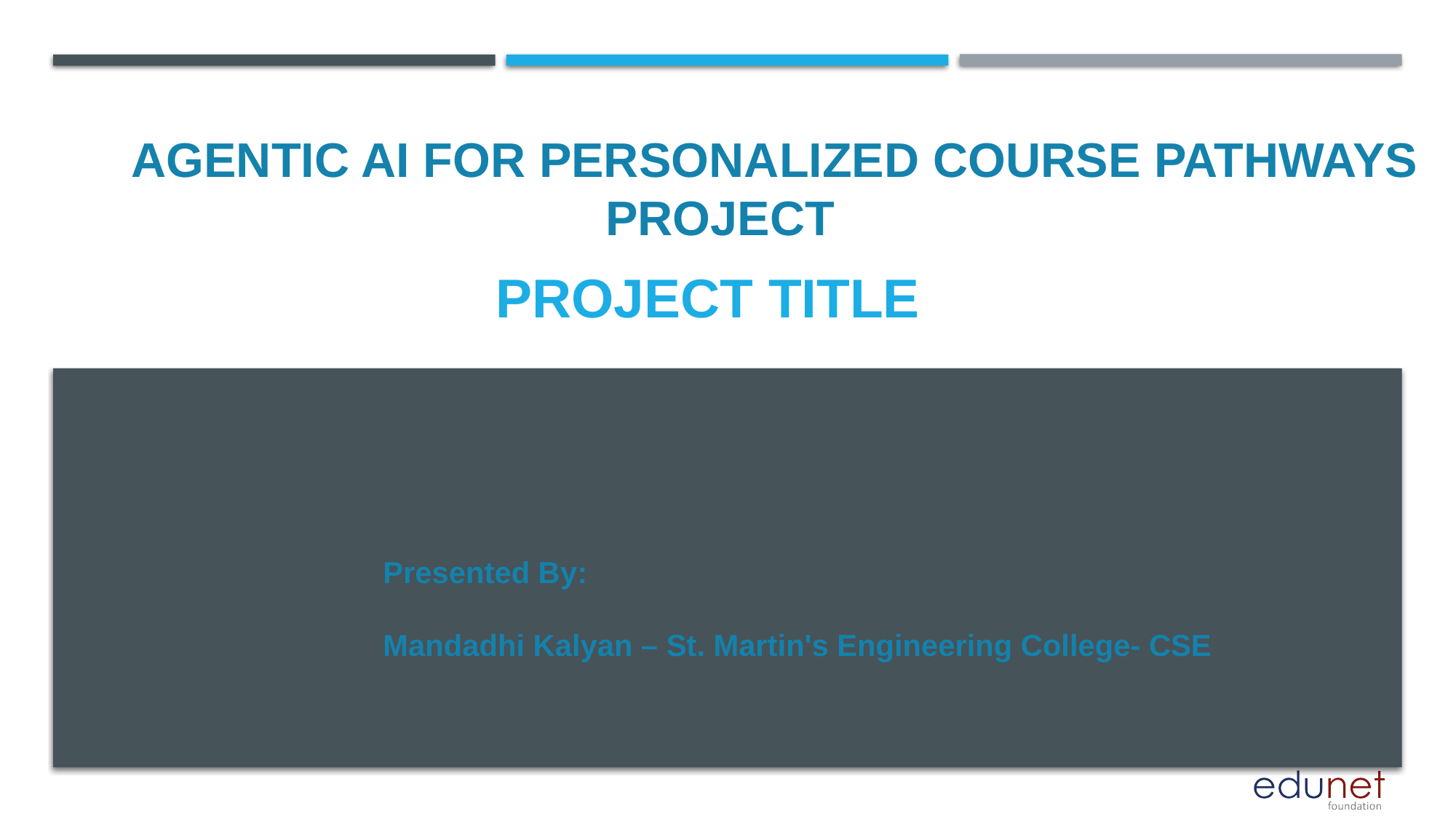

AGENTIC AI FOR PERSONALIZED COURSE PATHWAYS PROJECT
# PROJECT TITLE
Presented By:

Mandadhi Kalyan – St. Martin's Engineering College- CSE